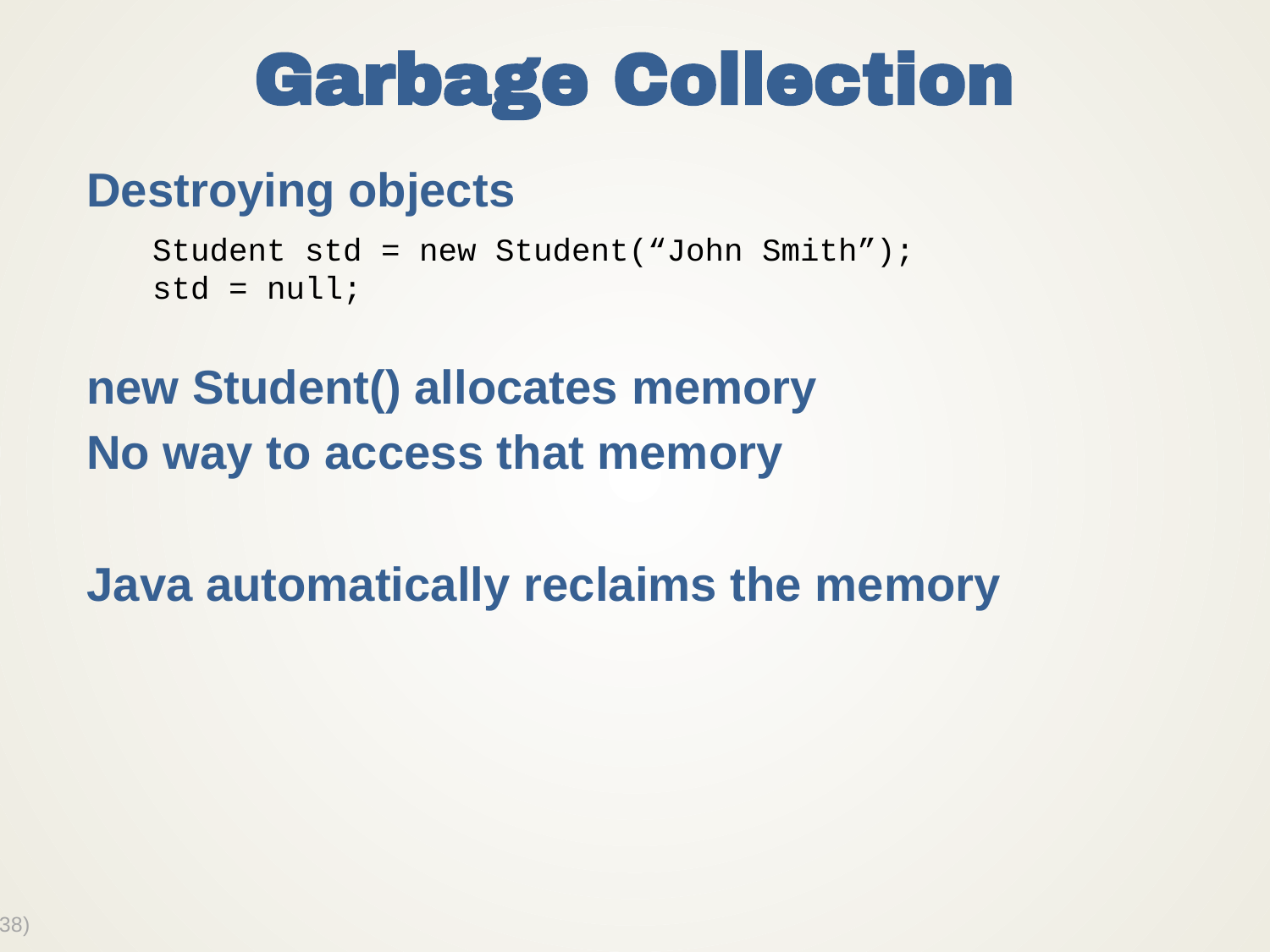

# Garbage Collection
Destroying objects

new Student() allocates memory
No way to access that memory

Java automatically reclaims the memory
Student std = new Student(“John Smith”);
std = null;